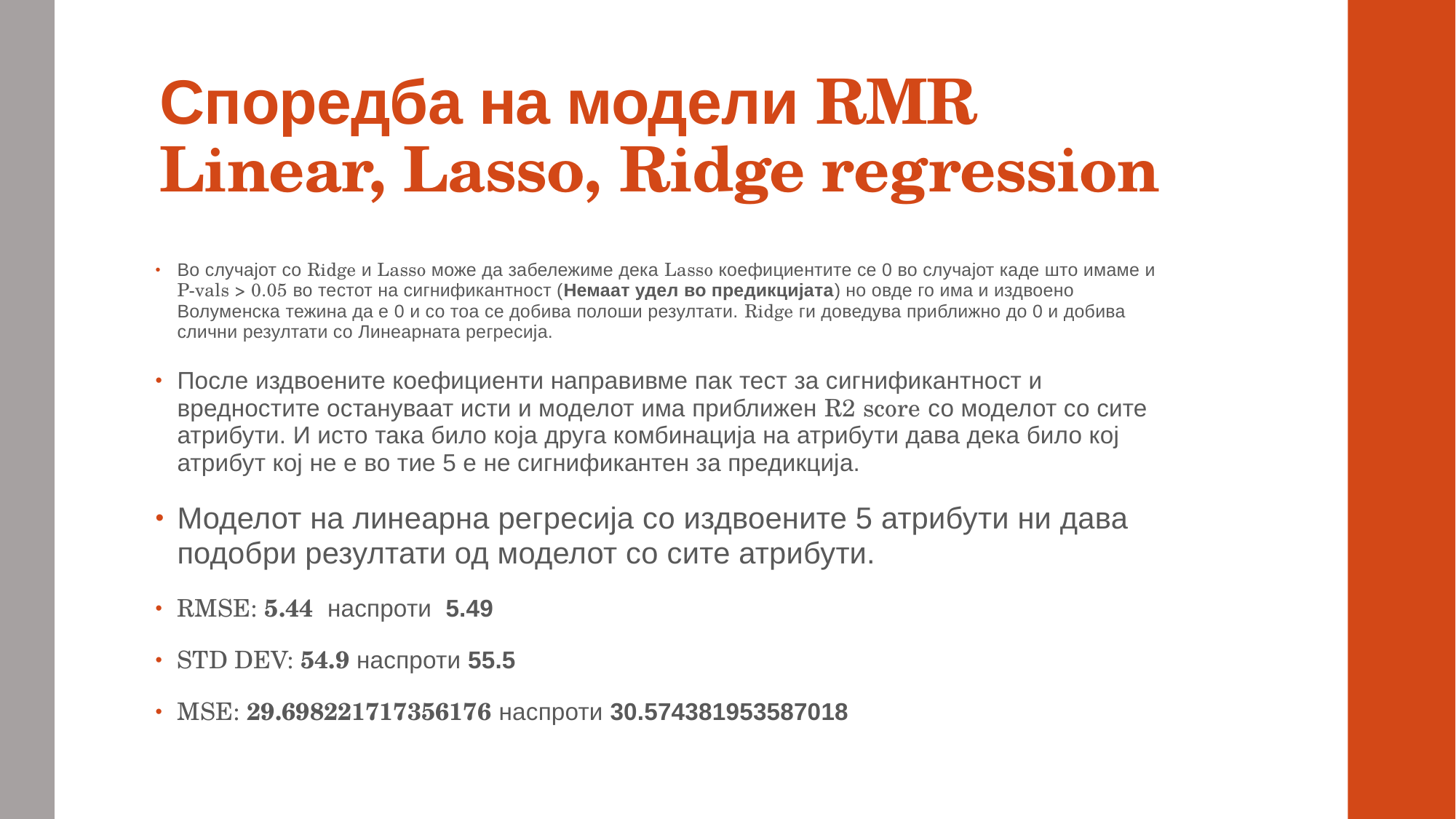

# Споредба на модели RMR Linear, Lasso, Ridge regression
Во случајот со Ridge и Lasso може да забележиме дека Lasso коефициентите се 0 во случајот каде што имаме и P-vals > 0.05 во тестот на сигнификантност (Немаат удел во предикцијата) но овде го има и издвоено Волуменска тежина да е 0 и со тоа се добива полоши резултати. Ridge ги доведува приближно до 0 и добива слични резултати со Линеарната регресија.
После издвоените коефициенти направивме пак тест за сигнификантност и вредностите остануваат исти и моделот има приближен R2 score со моделот со сите атрибути. И исто така било која друга комбинација на атрибути дава дека било кој атрибут кој не е во тие 5 е не сигнификантен за предикција.
Моделот на линеарна регресија со издвоените 5 атрибути ни дава подобри резултати од моделот со сите атрибути.
RMSE: 5.44  наспроти  5.49
STD DEV: 54.9 наспроти 55.5
MSE: 29.698221717356176 наспроти 30.574381953587018